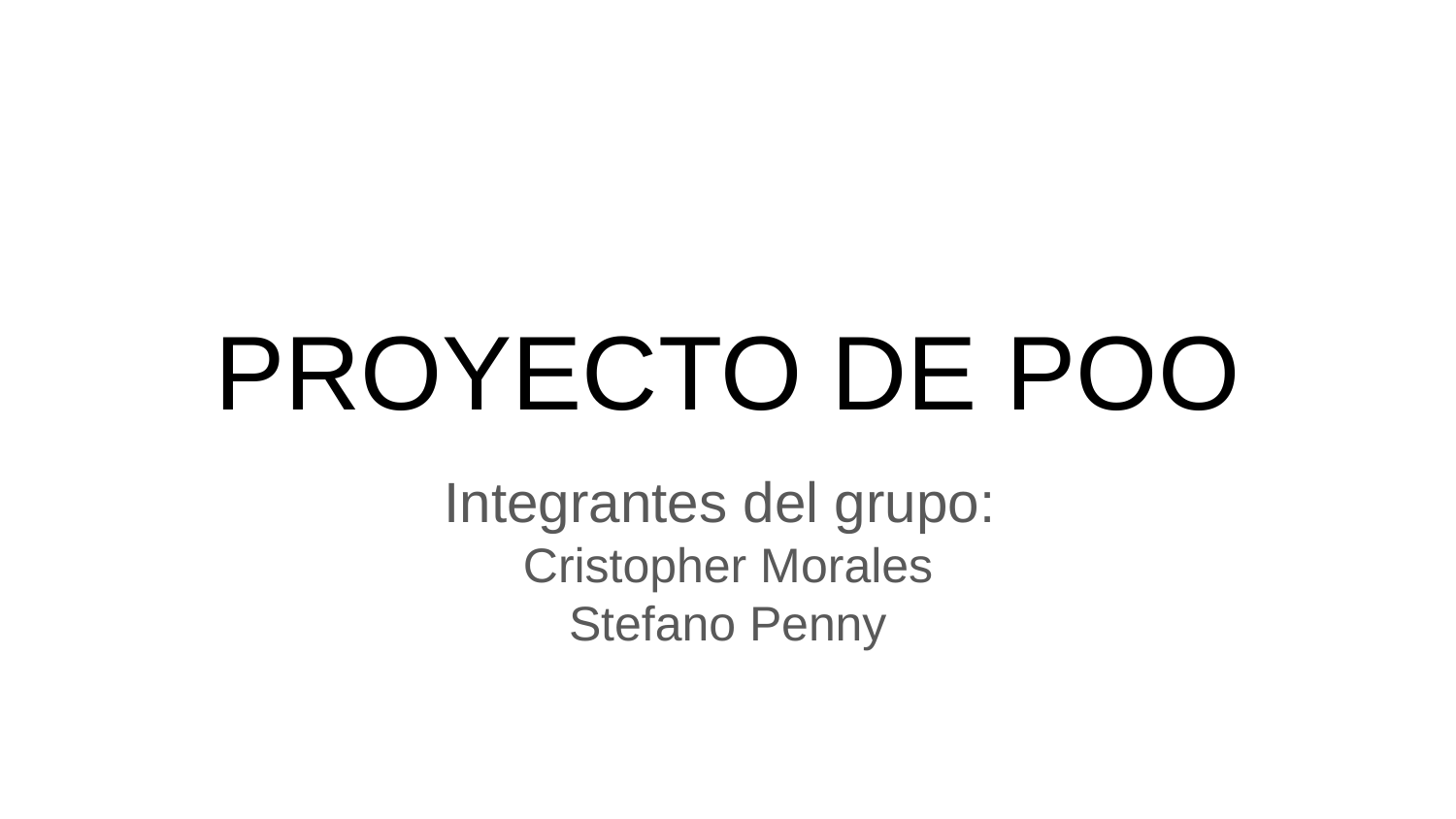

# PROYECTO DE POO
Integrantes del grupo:
Cristopher Morales
Stefano Penny